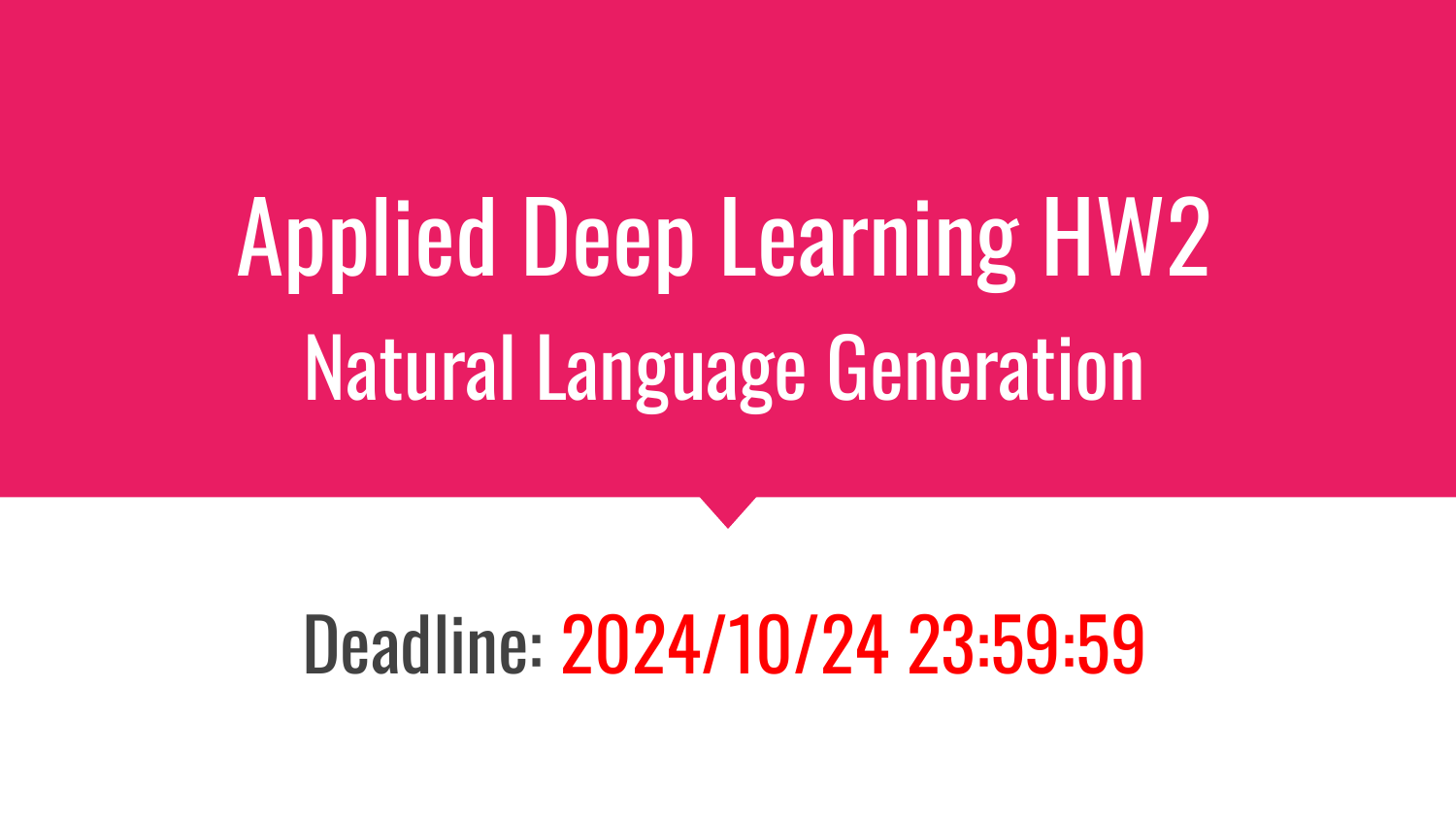

# Applied Deep Learning HW2
Natural Language Generation
Deadline: 2024/10/24 23:59:59